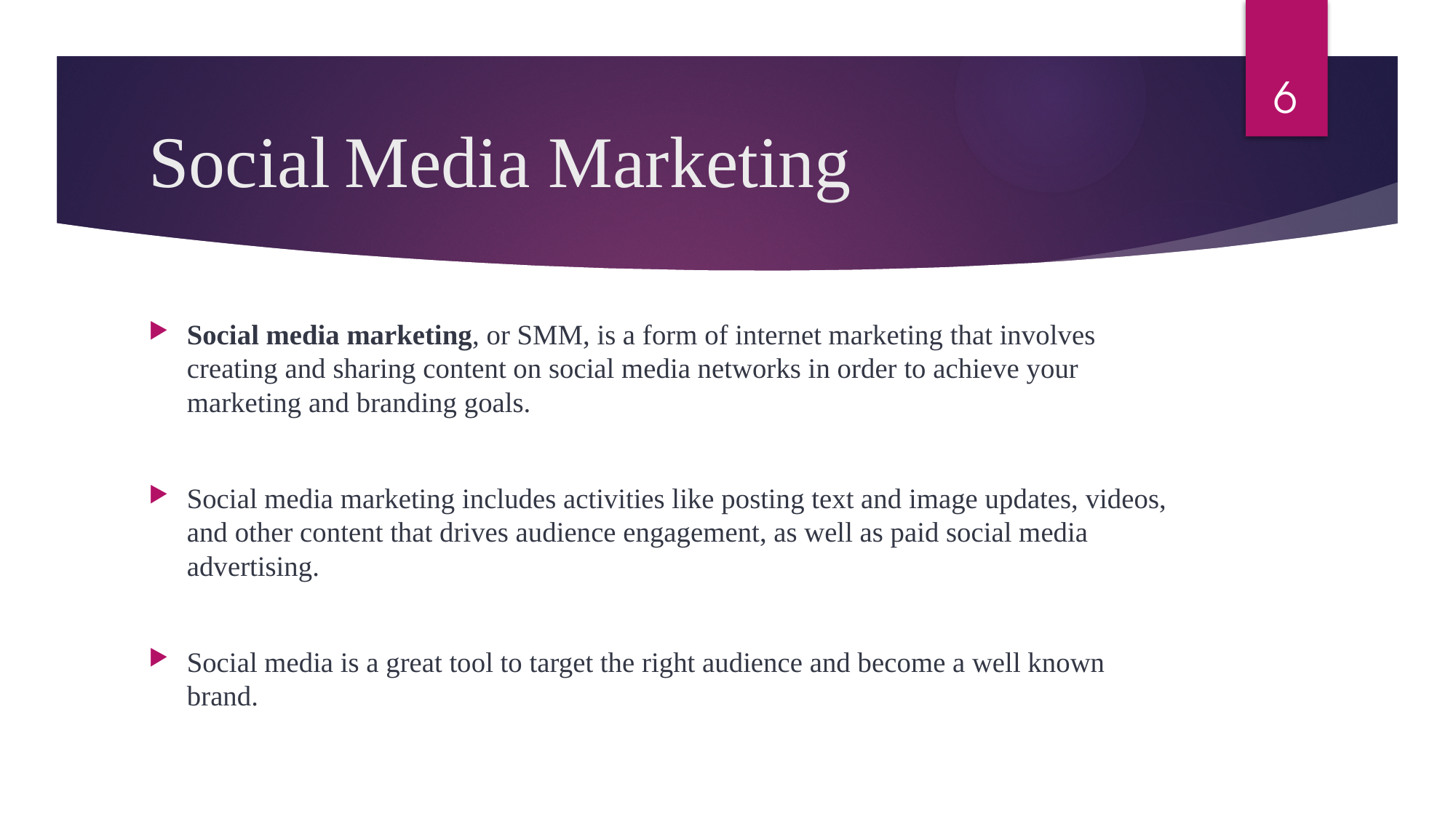

6
# Social Media Marketing
Social media marketing, or SMM, is a form of internet marketing that involves creating and sharing content on social media networks in order to achieve your marketing and branding goals.

Social media marketing includes activities like posting text and image updates, videos, and other content that drives audience engagement, as well as paid social media advertising.

Social media is a great tool to target the right audience and become a well known brand.